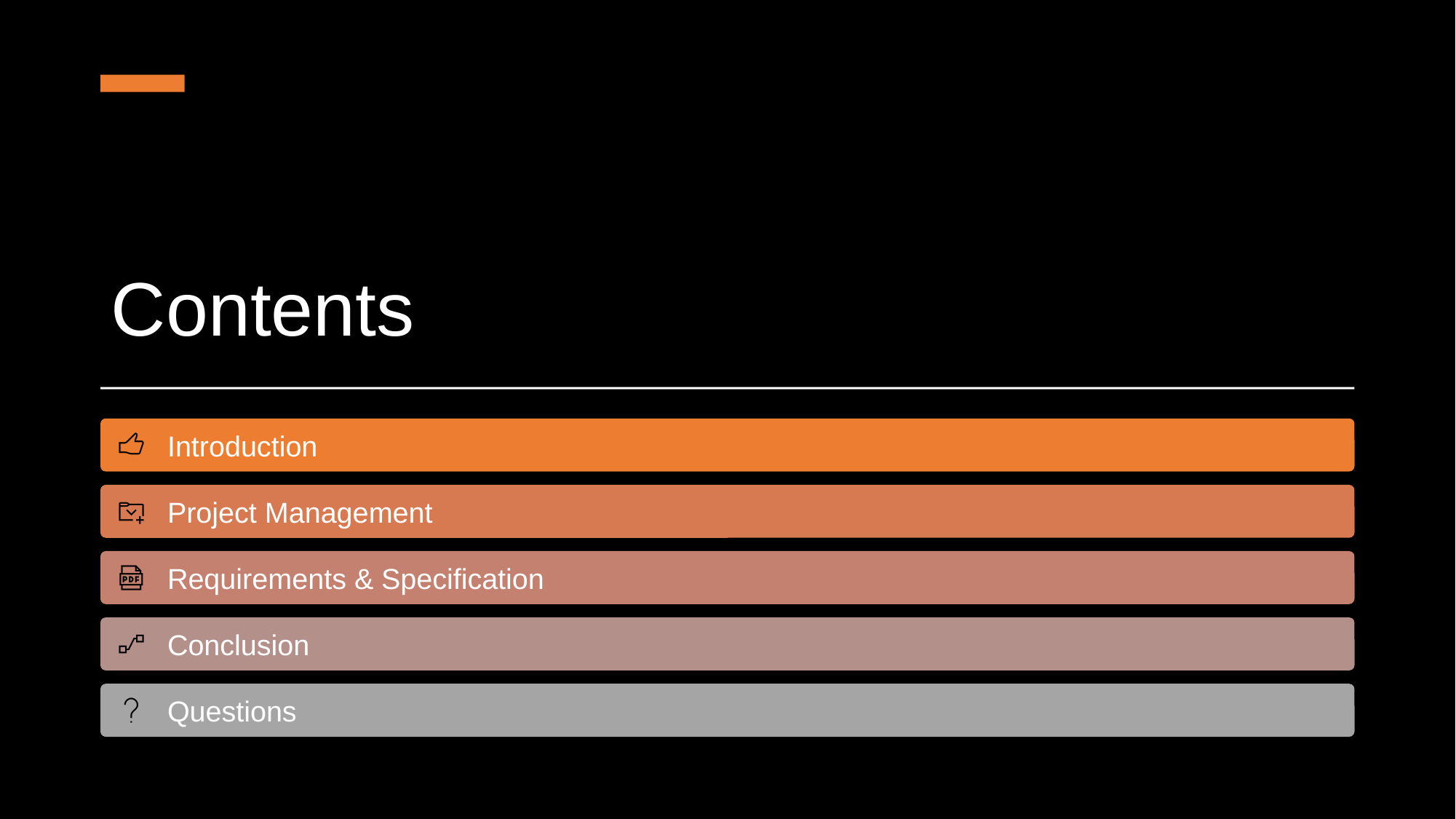

# Contents

Introduction
Project Management
Requirements & Specification
Conclusion
Questions